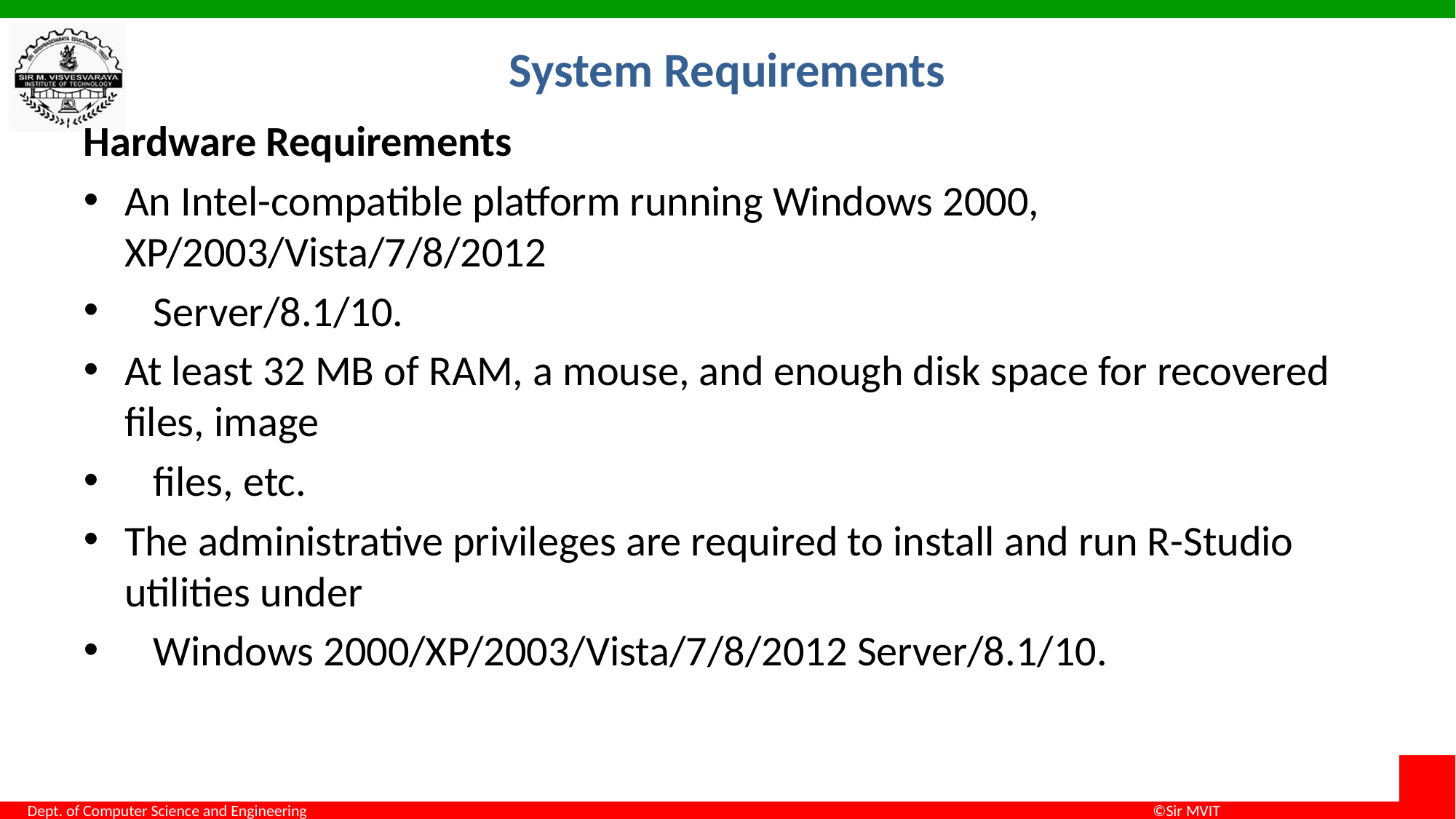

# System Requirements
Hardware Requirements
An Intel-compatible platform running Windows 2000, XP/2003/Vista/7/8/2012
   Server/8.1/10.
At least 32 MB of RAM, a mouse, and enough disk space for recovered files, image
   files, etc.
The administrative privileges are required to install and run R-Studio utilities under
   Windows 2000/XP/2003/Vista/7/8/2012 Server/8.1/10.